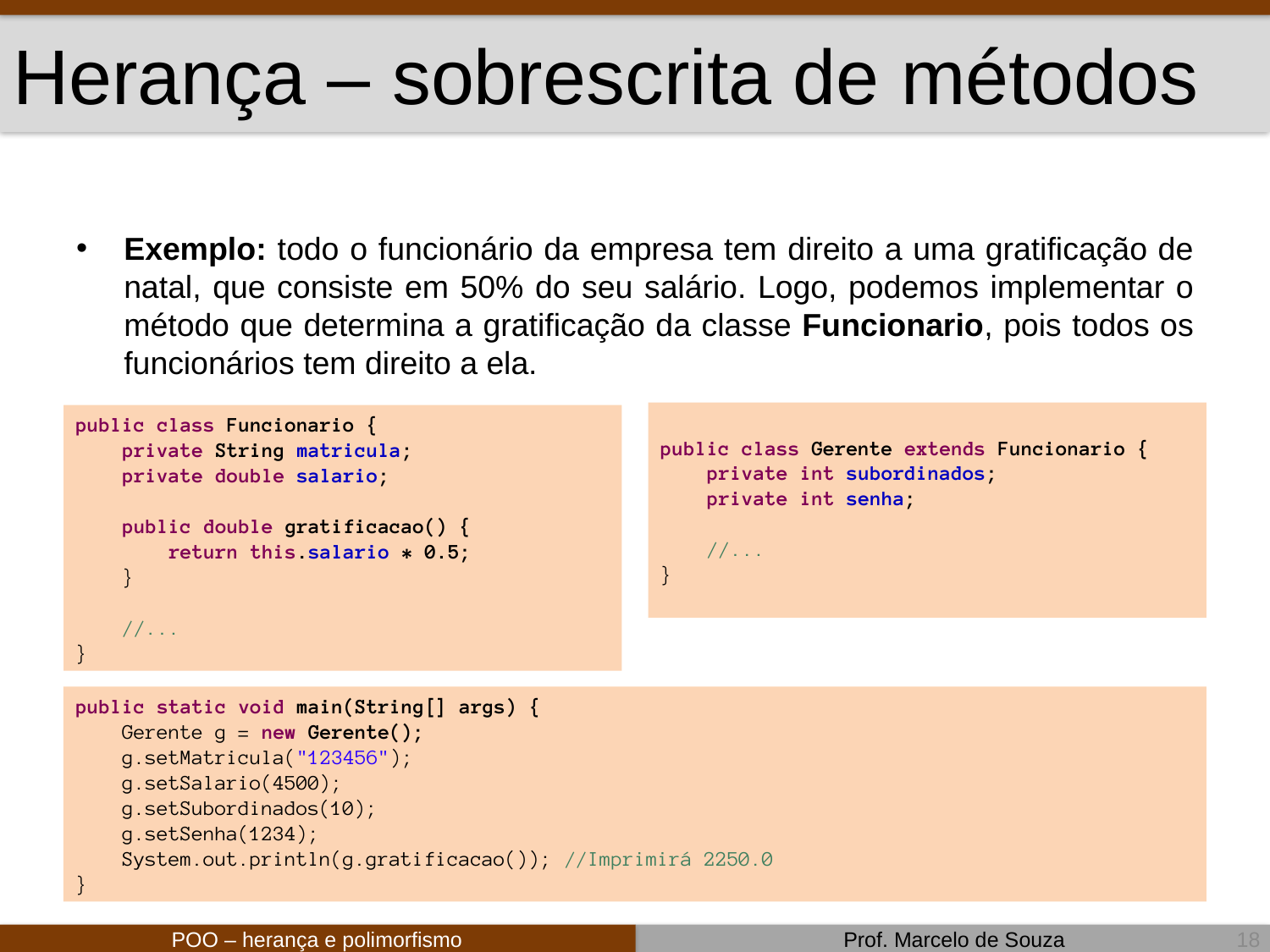

# Herança – sobrescrita de métodos
Exemplo: todo o funcionário da empresa tem direito a uma gratificação de natal, que consiste em 50% do seu salário. Logo, podemos implementar o método que determina a gratificação da classe Funcionario, pois todos os funcionários tem direito a ela.

public class Gerente extends Funcionario {
    private int subordinados;
    private int senha;

    //...
}

public class Funcionario {
    private String matricula;
    private double salario;

    public double gratificacao() {
        return this.salario * 0.5;
    }

    //...
}
public static void main(String[] args) {
    Gerente g = new Gerente();
    g.setMatricula("123456");
    g.setSalario(4500);
    g.setSubordinados(10);
    g.setSenha(1234);
    System.out.println(g.gratificacao()); //Imprimirá 2250.0
}
18